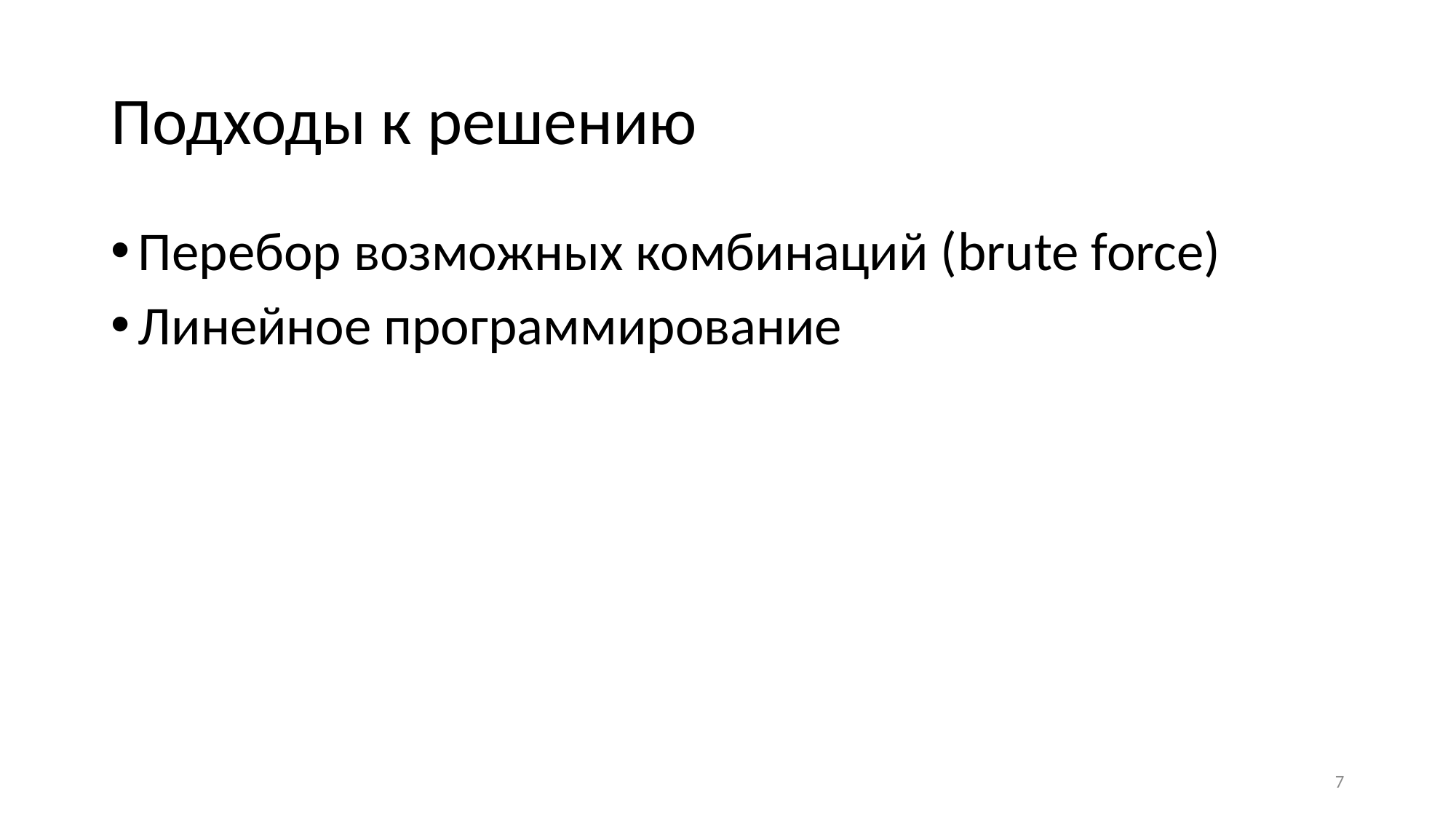

# Подходы к решению
Перебор возможных комбинаций (brute force)
Линейное программирование
7